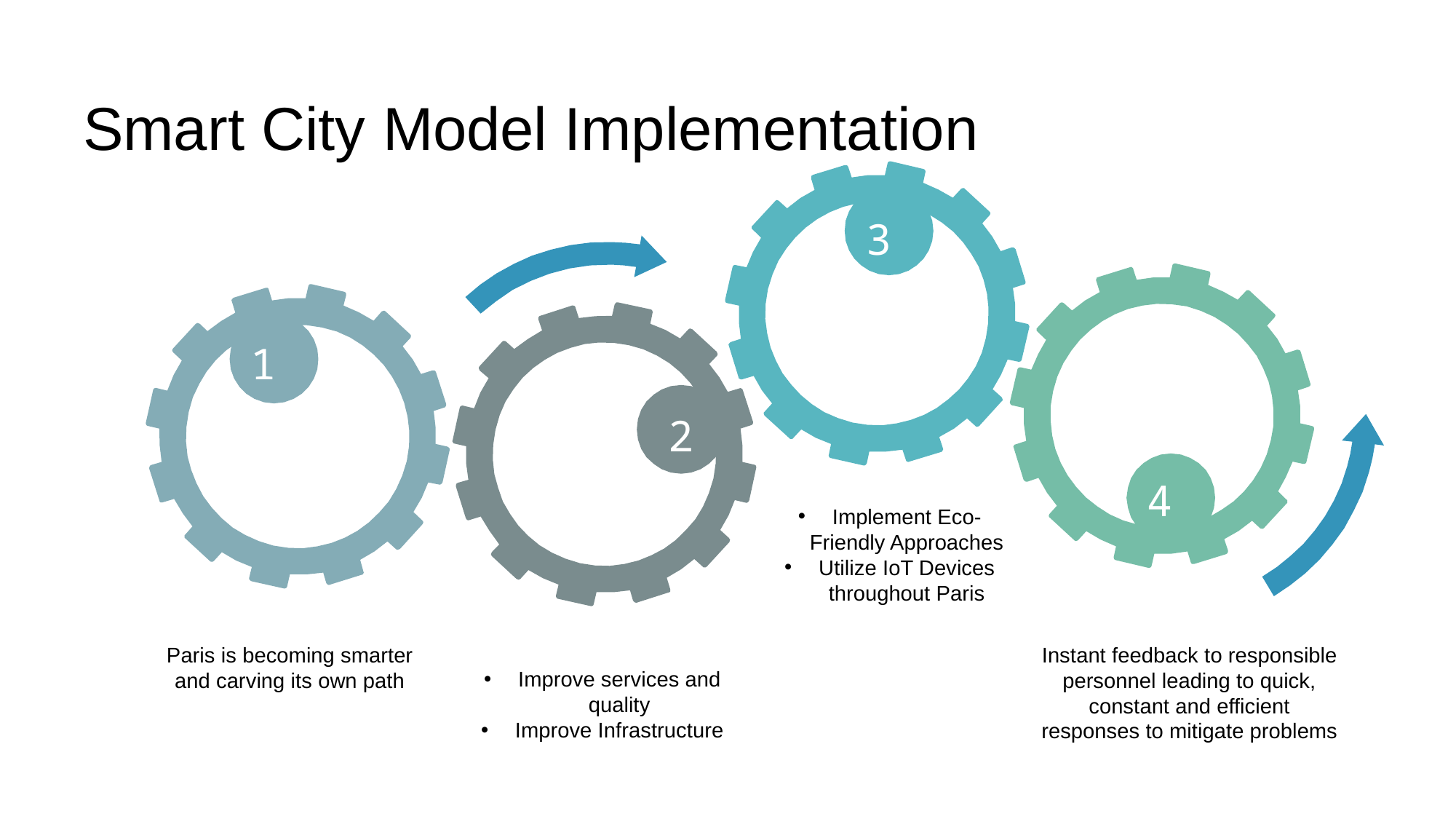

Smart City Model Implementation

3

1

2

4
Implement Eco-Friendly Approaches
Utilize IoT Devices throughout Paris
Instant feedback to responsible personnel leading to quick, constant and efficient responses to mitigate problems
Paris is becoming smarter and carving its own path
Improve services and quality
Improve Infrastructure